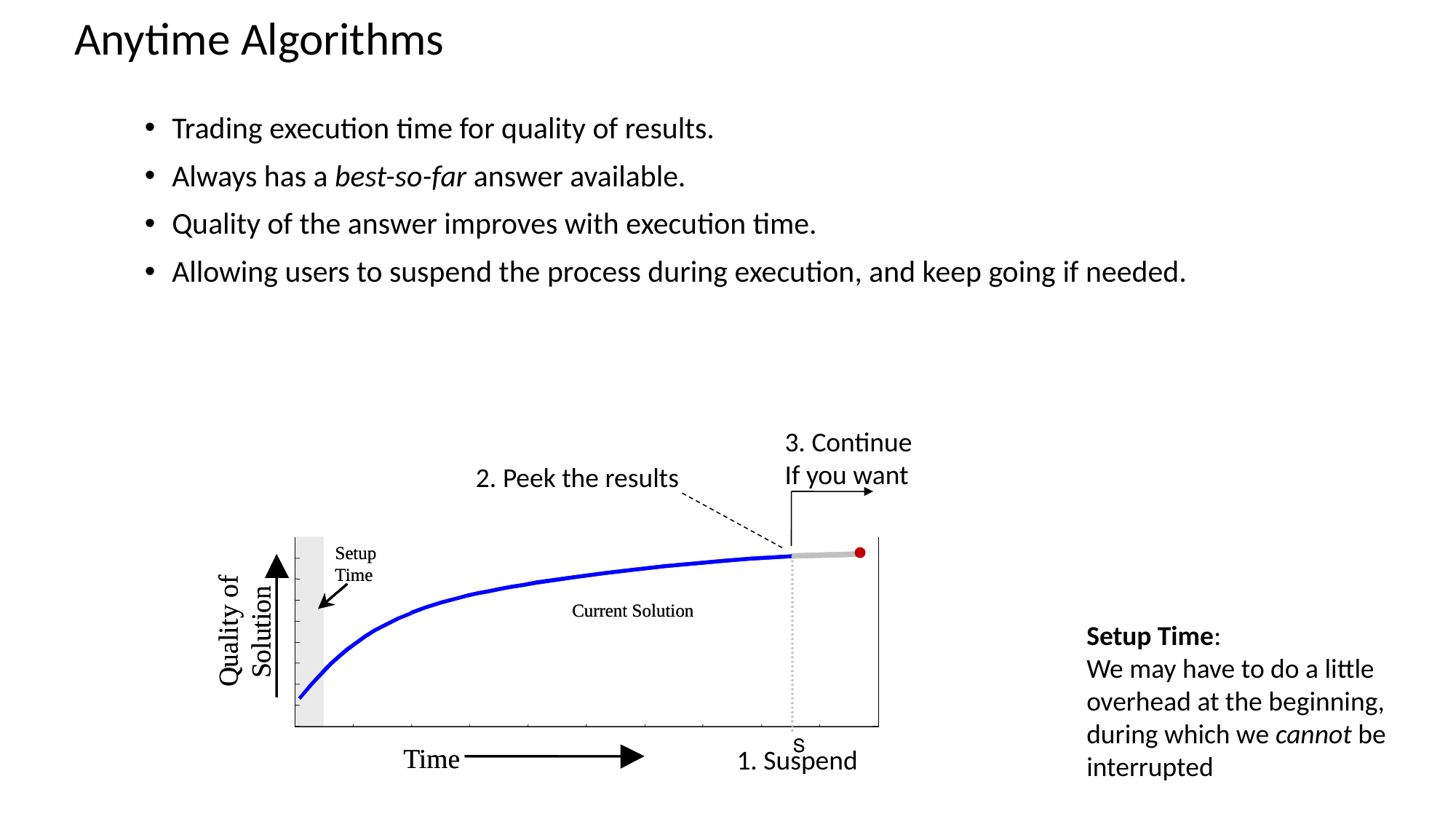

# Anytime Algorithms
Trading execution time for quality of results.
Always has a best-so-far answer available.
Quality of the answer improves with execution time.
Allowing users to suspend the process during execution, and keep going if needed.
3. Continue
If you want

2. Peek the results

Setup
Setup

Time
Time

Current Solution
Current Solution

Quality of
Quality of
Solution
Solution
Setup Time:
We may have to do a little overhead at the beginning, during which we cannot be interrupted

S
S
1. Suspend

Time
Time